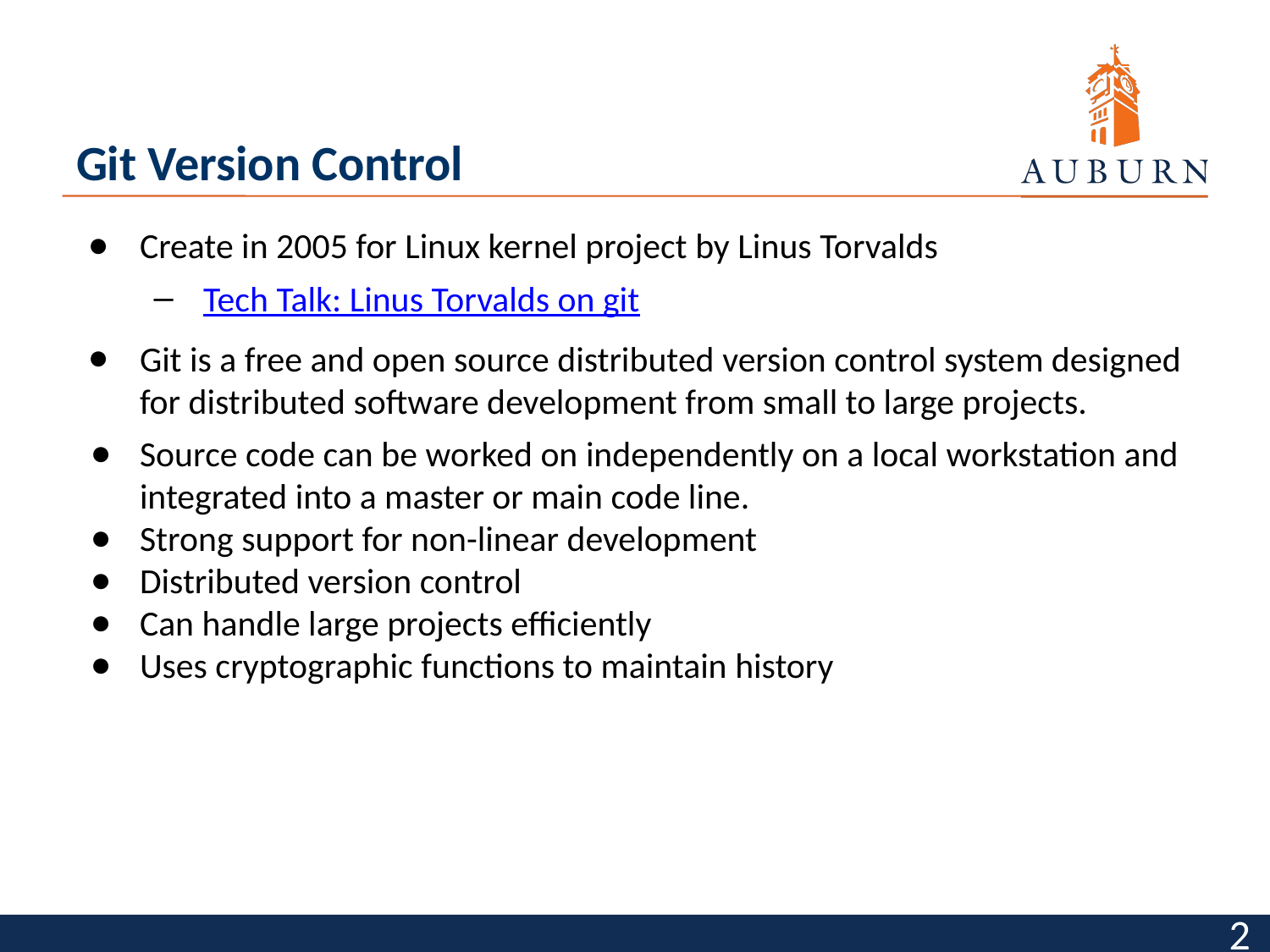

# Git Version Control
Create in 2005 for Linux kernel project by Linus Torvalds
Tech Talk: Linus Torvalds on git
Git is a free and open source distributed version control system designed for distributed software development from small to large projects.
Source code can be worked on independently on a local workstation and integrated into a master or main code line.
Strong support for non-linear development
Distributed version control
Can handle large projects efficiently
Uses cryptographic functions to maintain history
2